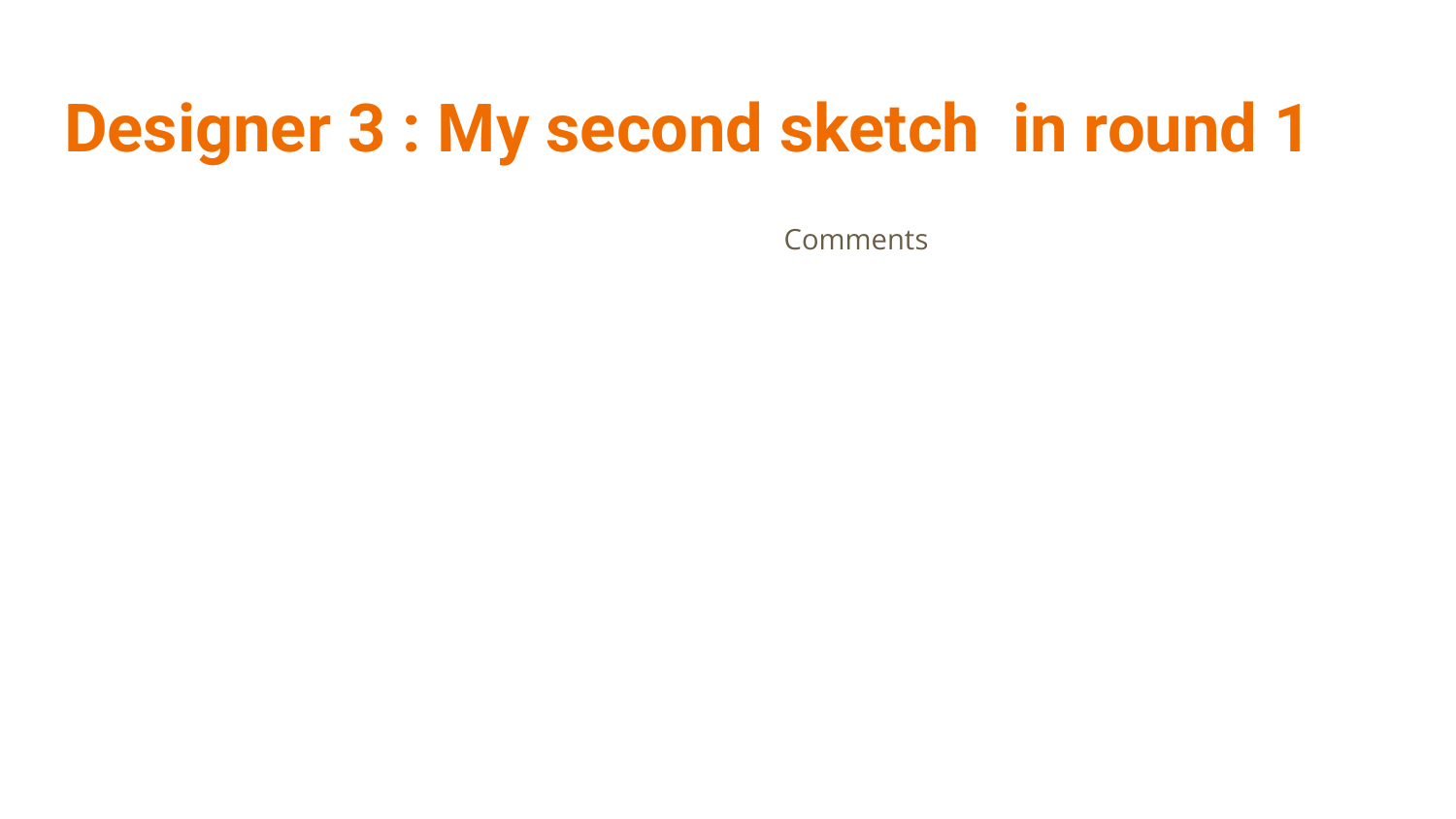

# Designer 3 : My second sketch  in round 1

Comments